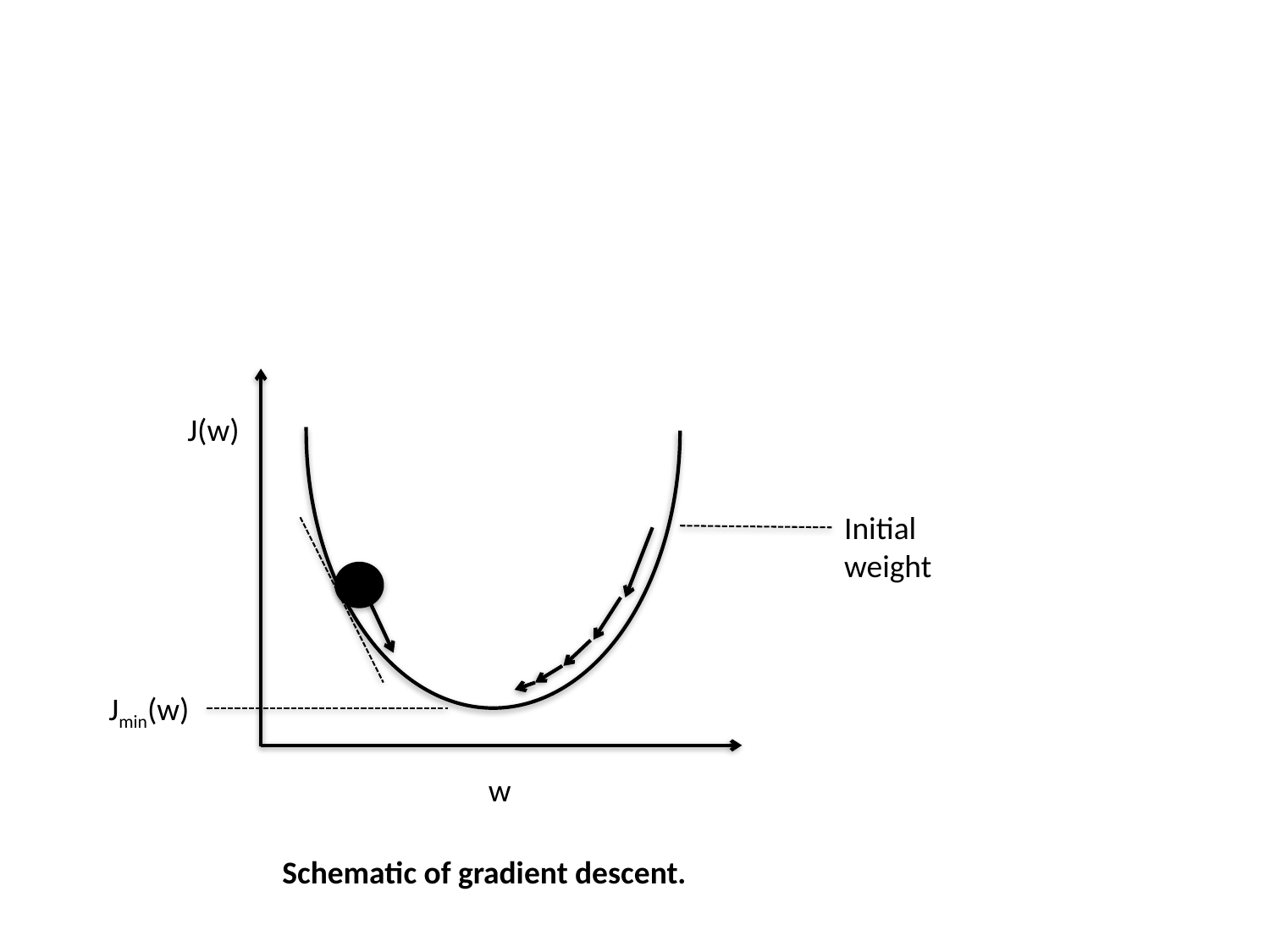

J(w)
Initial weight

Jmin(w)
w
Schematic of gradient descent.